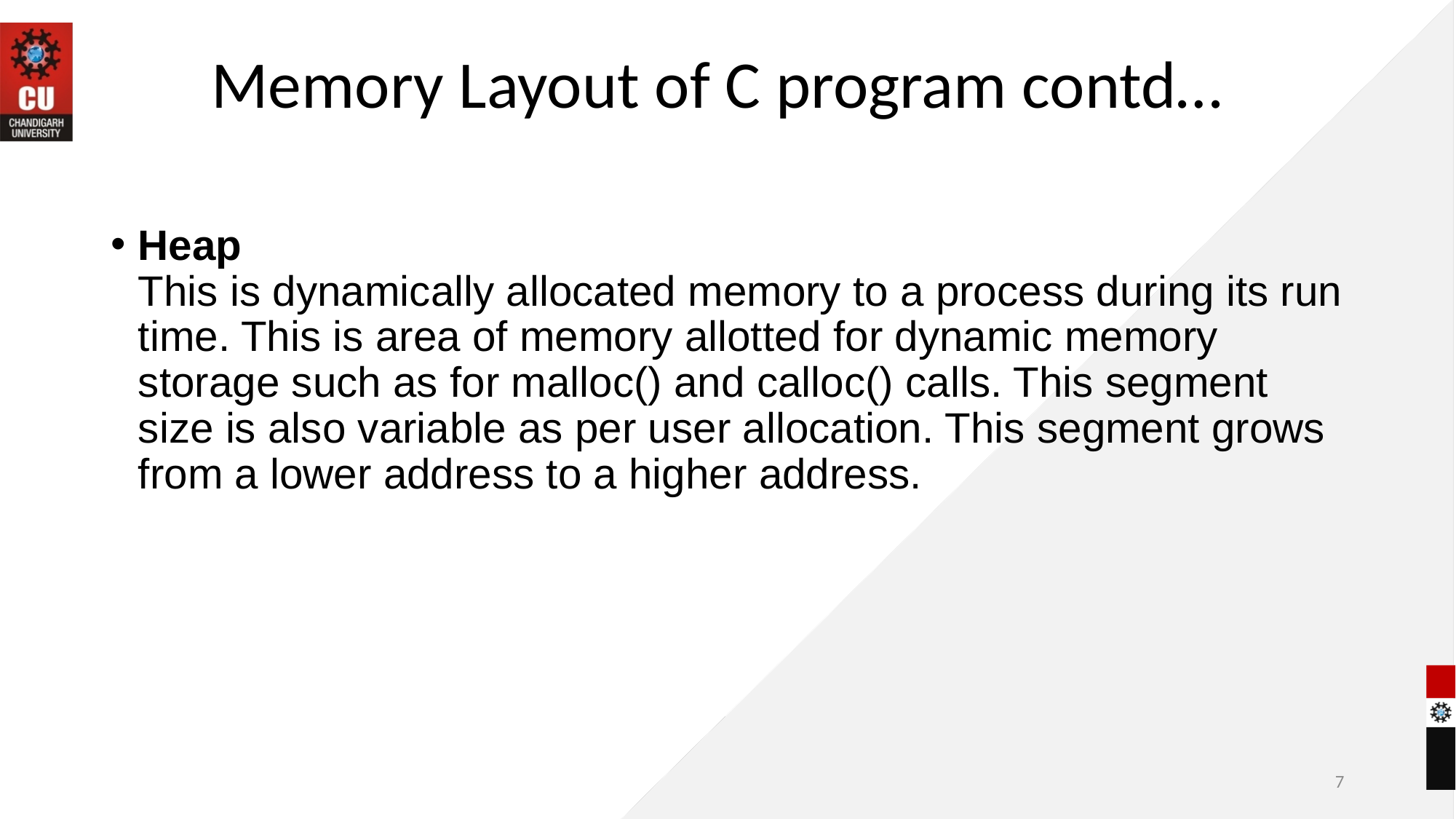

# Memory Layout of C program contd…
Heap
This is dynamically allocated memory to a process during its run time. This is area of memory allotted for dynamic memory storage such as for malloc() and calloc() calls. This segment size is also variable as per user allocation. This segment grows from a lower address to a higher address.
7